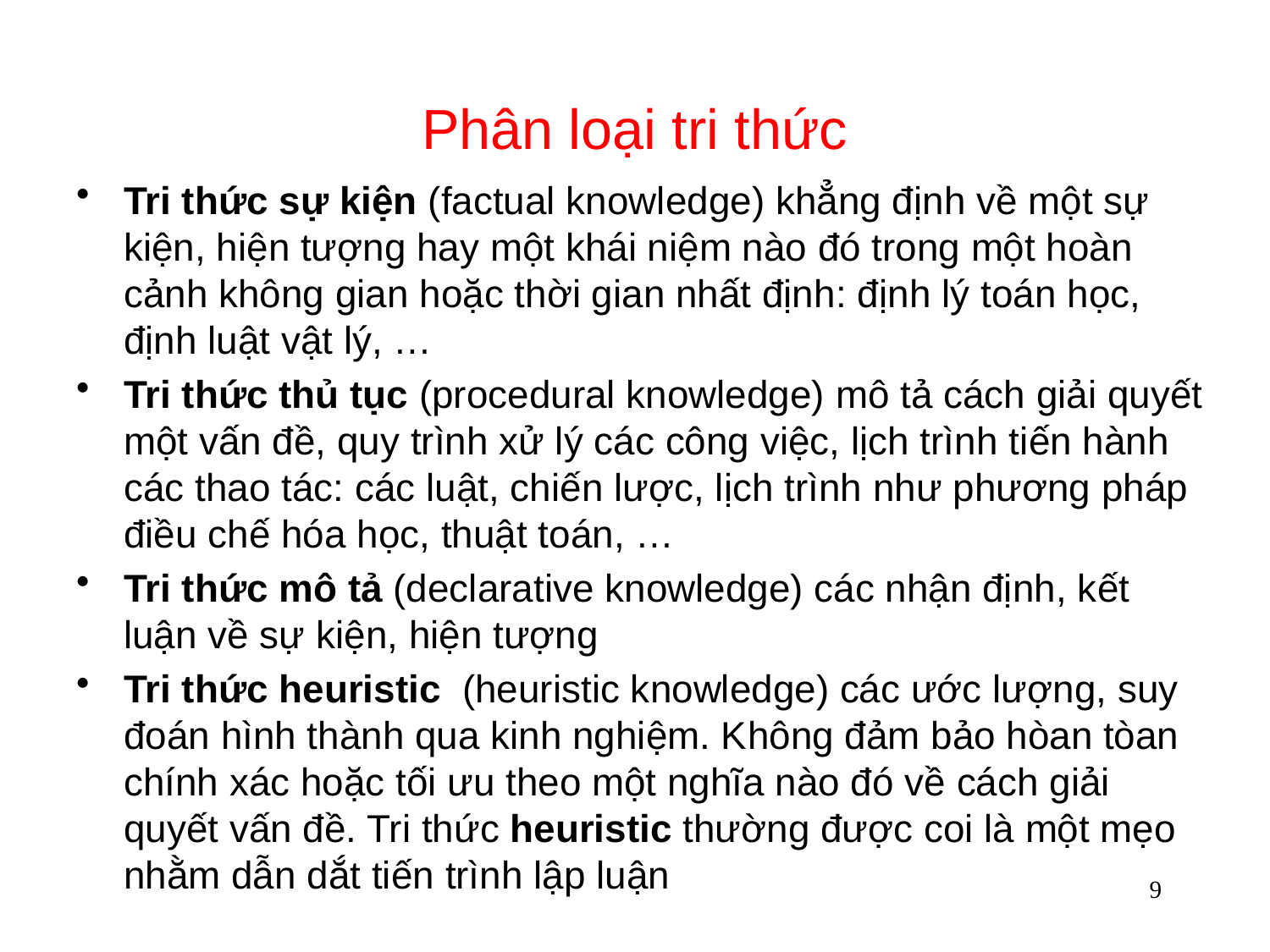

# Phân loại tri thức
Tri thức sự kiện (factual knowledge) khẳng định về một sự kiện, hiện tượng hay một khái niệm nào đó trong một hoàn cảnh không gian hoặc thời gian nhất định: định lý toán học, định luật vật lý, …
Tri thức thủ tục (procedural knowledge) mô tả cách giải quyết một vấn đề, quy trình xử lý các công việc, lịch trình tiến hành các thao tác: các luật, chiến lược, lịch trình như phương pháp điều chế hóa học, thuật toán, …
Tri thức mô tả (declarative knowledge) các nhận định, kết luận về sự kiện, hiện tượng
Tri thức heuristic  (heuristic knowledge) các ước lượng, suy đoán hình thành qua kinh nghiệm. Không đảm bảo hòan tòan chính xác hoặc tối ưu theo một nghĩa nào đó về cách giải quyết vấn đề. Tri thức heuristic thường được coi là một mẹo nhằm dẫn dắt tiến trình lập luận

9